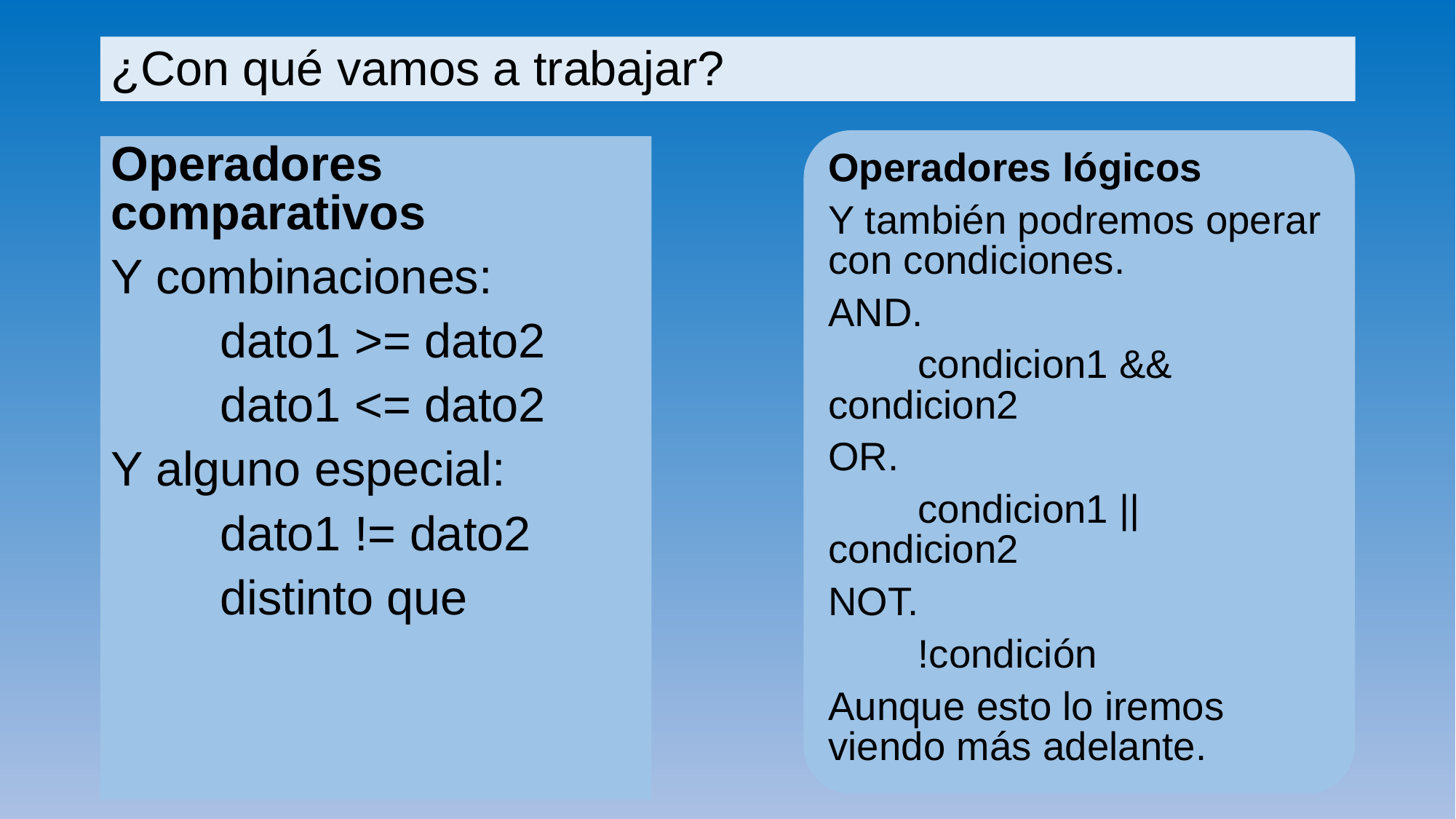

# ¿Con qué vamos a trabajar?
Operadores lógicos
Y también podremos operar con condiciones.
AND.
	condicion1 && condicion2
OR.
	condicion1 || condicion2
NOT.
	!condición
Aunque esto lo iremos viendo más adelante.

Operadores comparativos
Y combinaciones:
	dato1 >= dato2
	dato1 <= dato2
Y alguno especial:
	dato1 != dato2
	distinto que